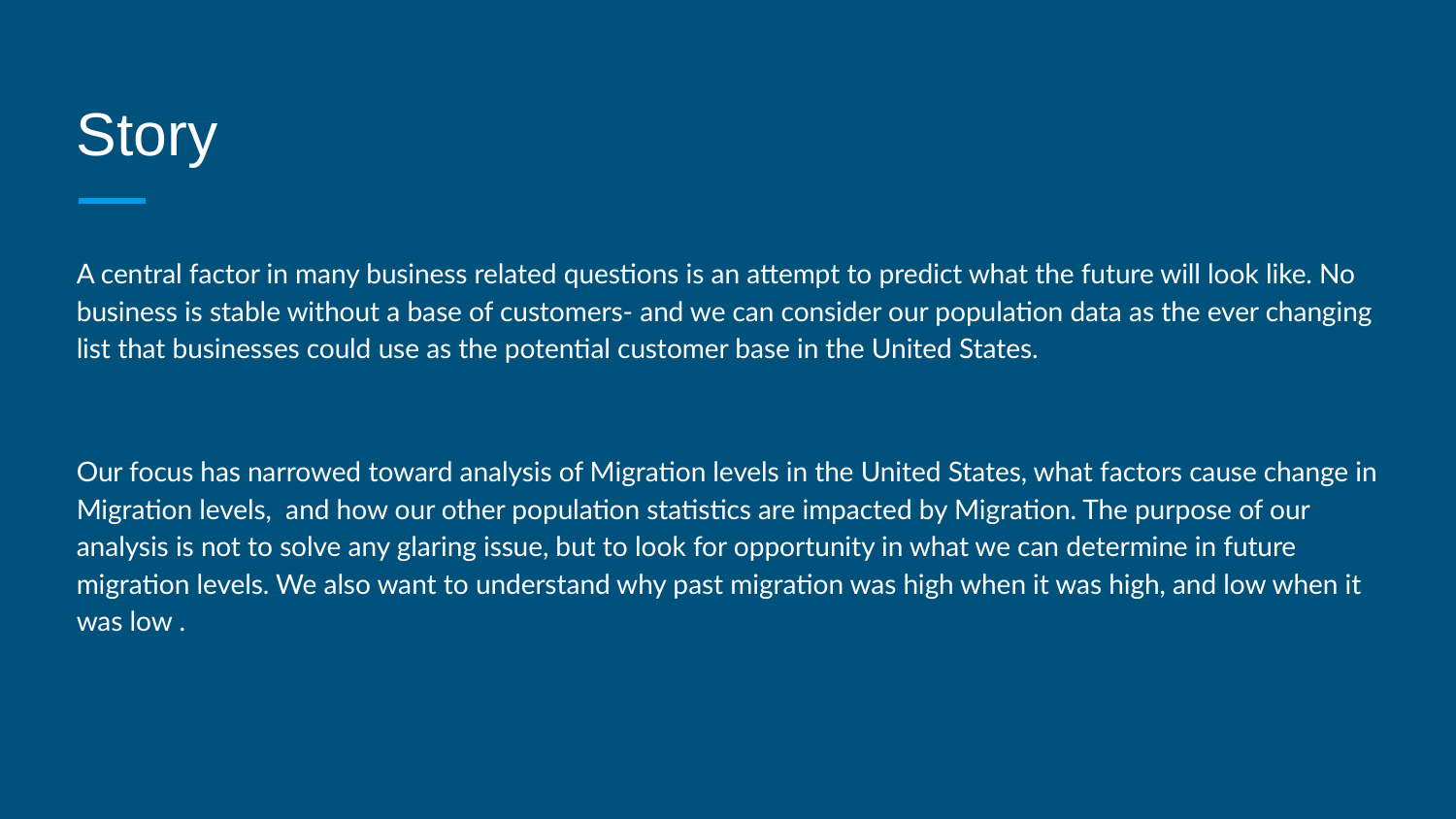

# Story
A central factor in many business related questions is an attempt to predict what the future will look like. No business is stable without a base of customers- and we can consider our population data as the ever changing list that businesses could use as the potential customer base in the United States.

Our focus has narrowed toward analysis of Migration levels in the United States, what factors cause change in Migration levels,  and how our other population statistics are impacted by Migration. The purpose of our analysis is not to solve any glaring issue, but to look for opportunity in what we can determine in future migration levels. We also want to understand why past migration was high when it was high, and low when it was low .